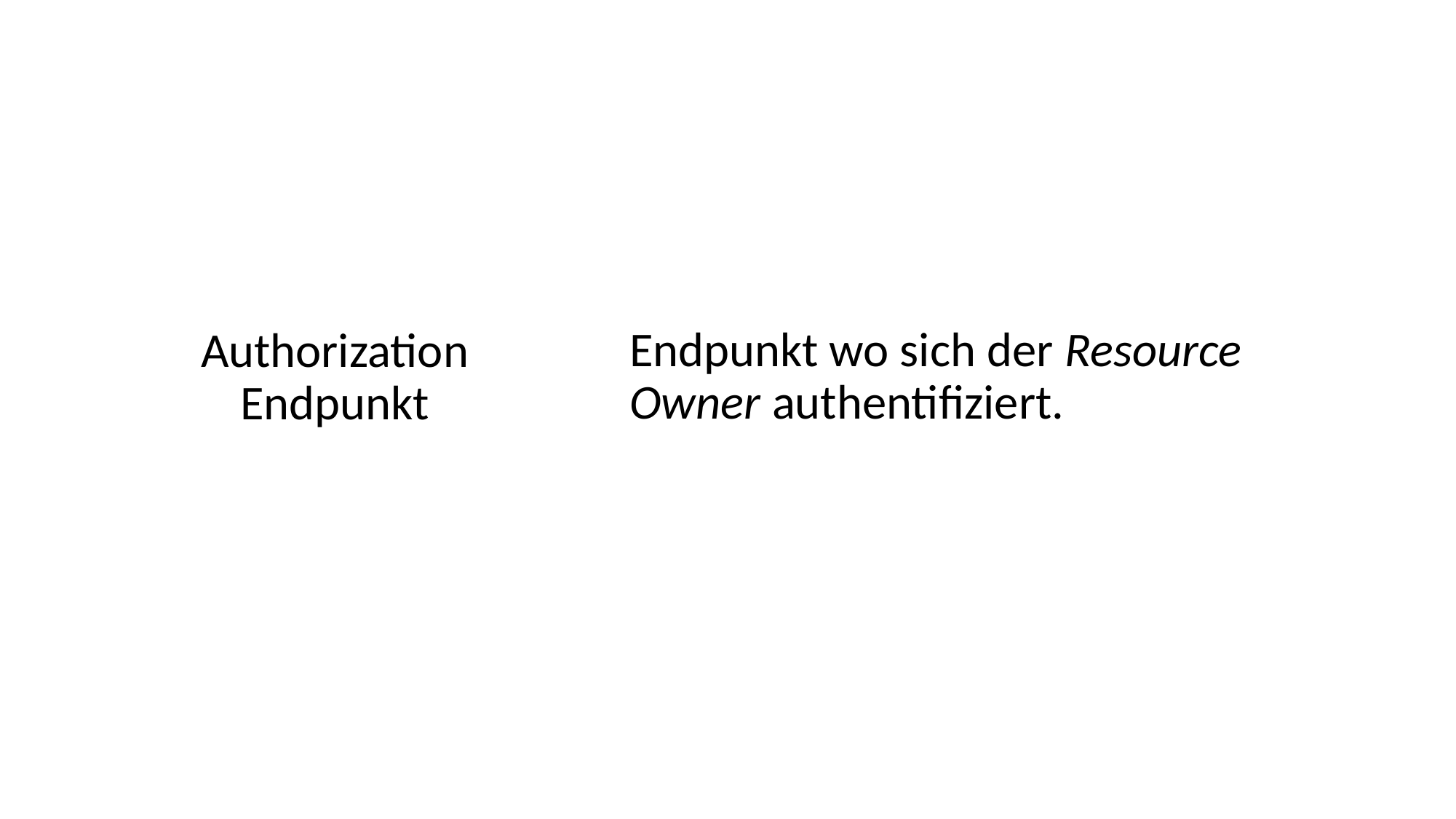

Endpunkt wo sich der Resource Owner authentifiziert.
Authorization Endpunkt